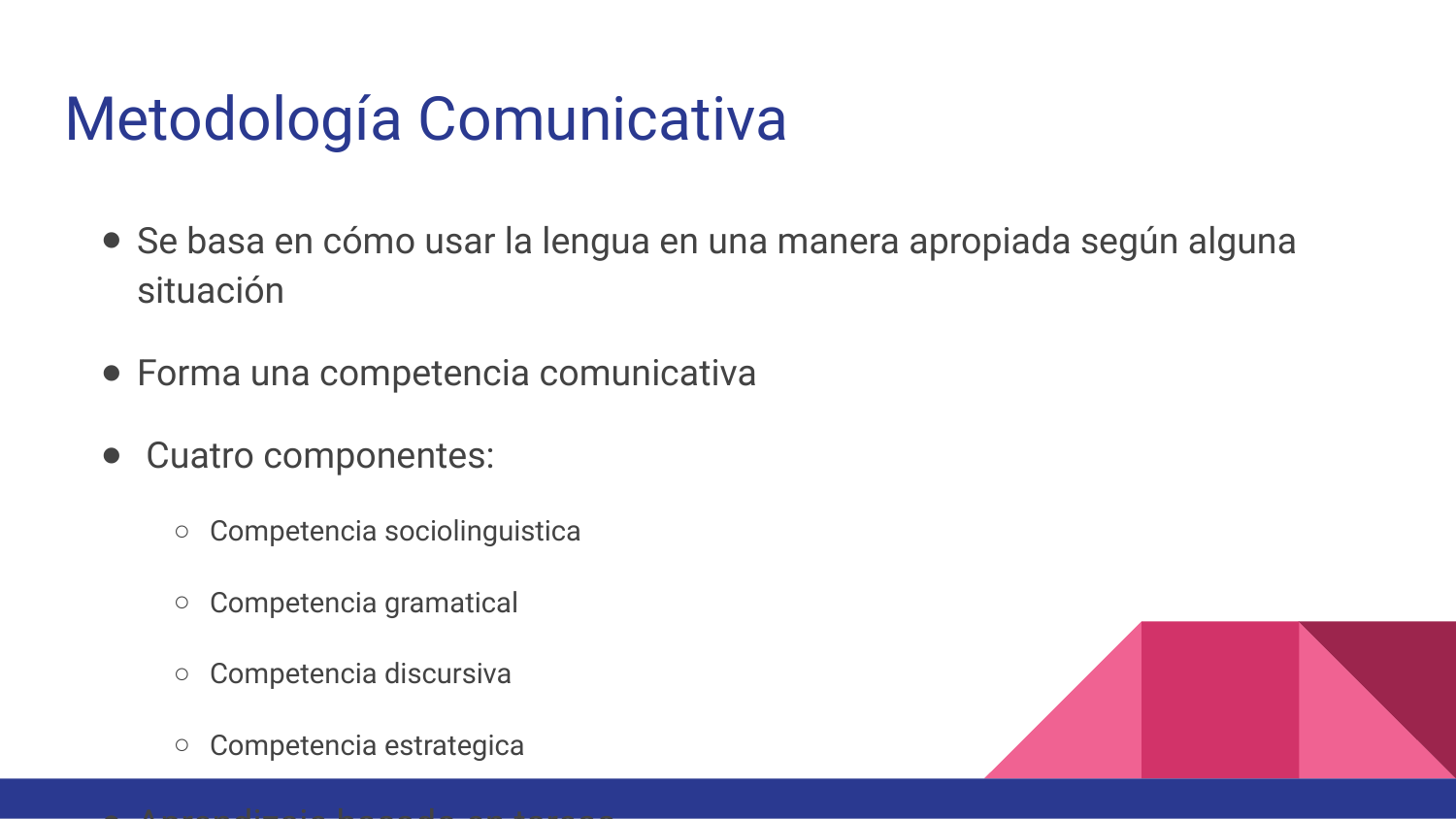

# Metodología Comunicativa
Se basa en cómo usar la lengua en una manera apropiada según alguna situación
Forma una competencia comunicativa
 Cuatro componentes:
Competencia sociolinguistica
Competencia gramatical
Competencia discursiva
Competencia estrategica
Aprendizaje basado en tareas